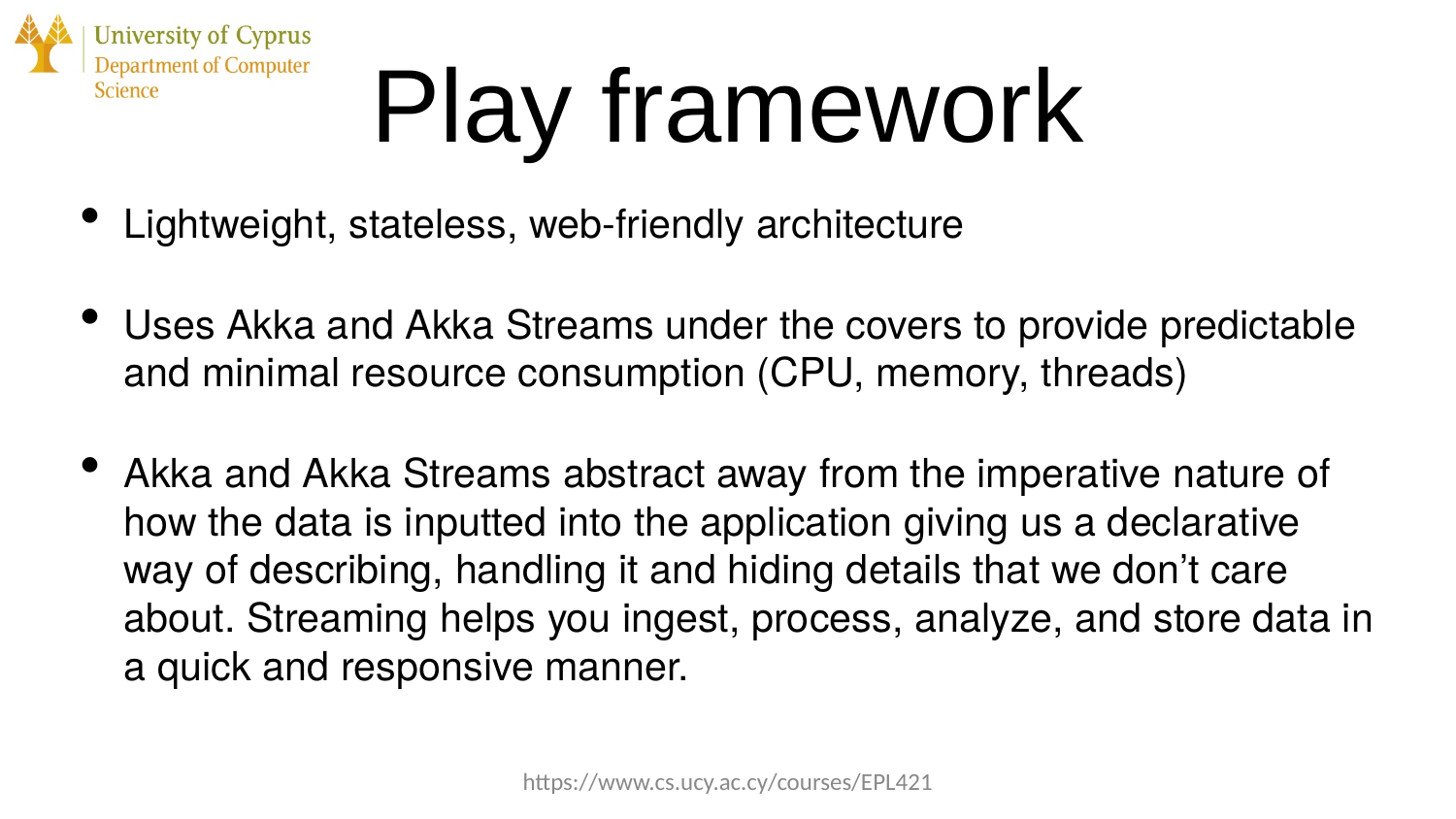

# Play framework
Lightweight, stateless, web-friendly architecture
Uses Akka and Akka Streams under the covers to provide predictable and minimal resource consumption (CPU, memory, threads)
Akka and Akka Streams abstract away from the imperative nature of how the data is inputted into the application giving us a declarative way of describing, handling it and hiding details that we don’t care about. Streaming helps you ingest, process, analyze, and store data in a quick and responsive manner.
https://www.cs.ucy.ac.cy/courses/EPL421
44